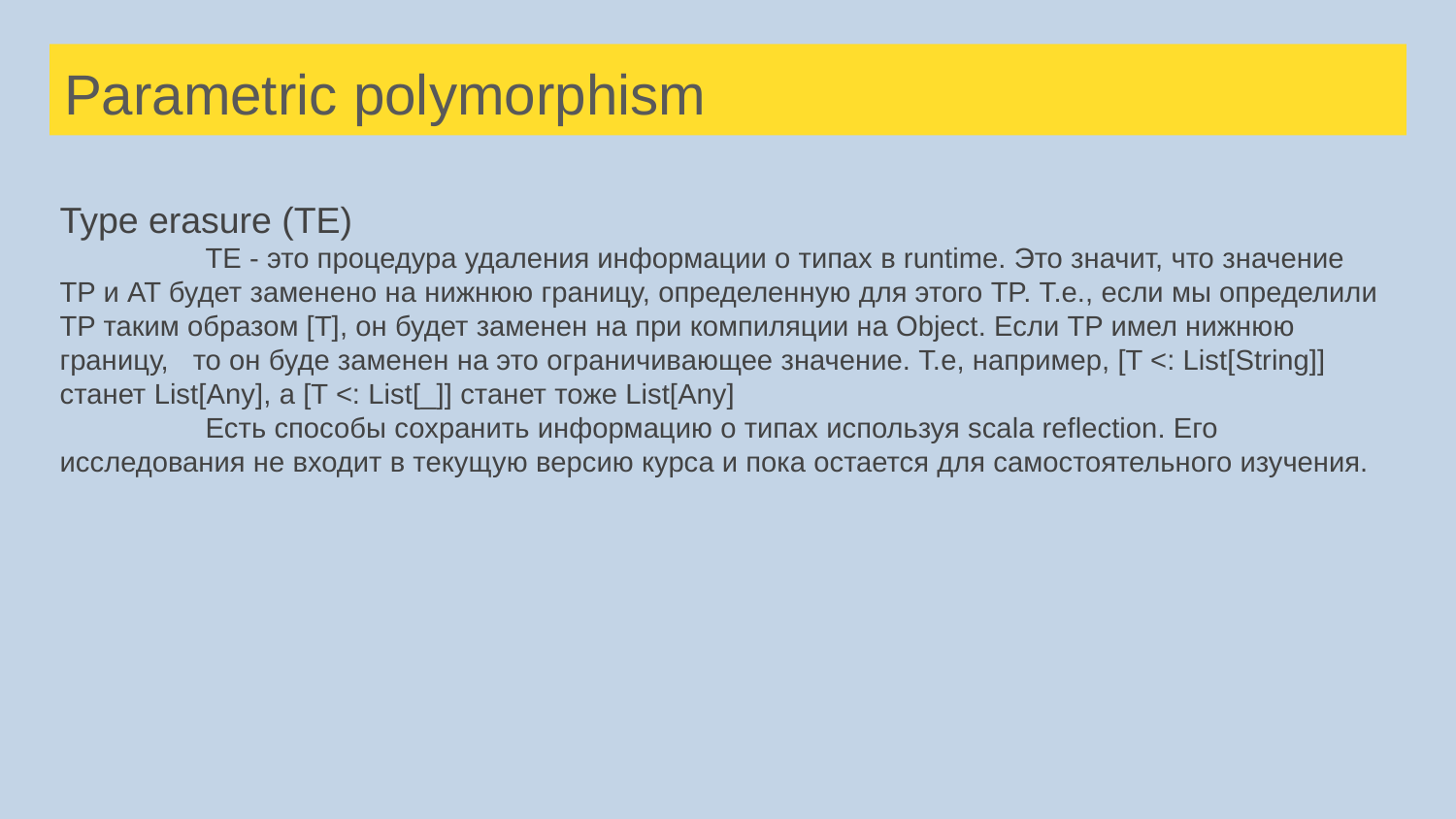

# Parametric polymorphism
Type erasure (TE)
	TE - это процедура удаления информации о типах в runtime. Это значит, что значение TP и AT будет заменено на нижнюю границу, определенную для этого TP. Т.е., если мы определили TP таким образом [T], он будет заменен на при компиляции на Object. Если TP имел нижнюю границу,   то он буде заменен на это ограничивающее значение. Т.е, например, [T <: List[String]] станет List[Any], а [T <: List[_]] станет тоже List[Any]
	Есть способы сохранить информацию о типах используя scala reflection. Его исследования не входит в текущую версию курса и пока остается для самостоятельного изучения.